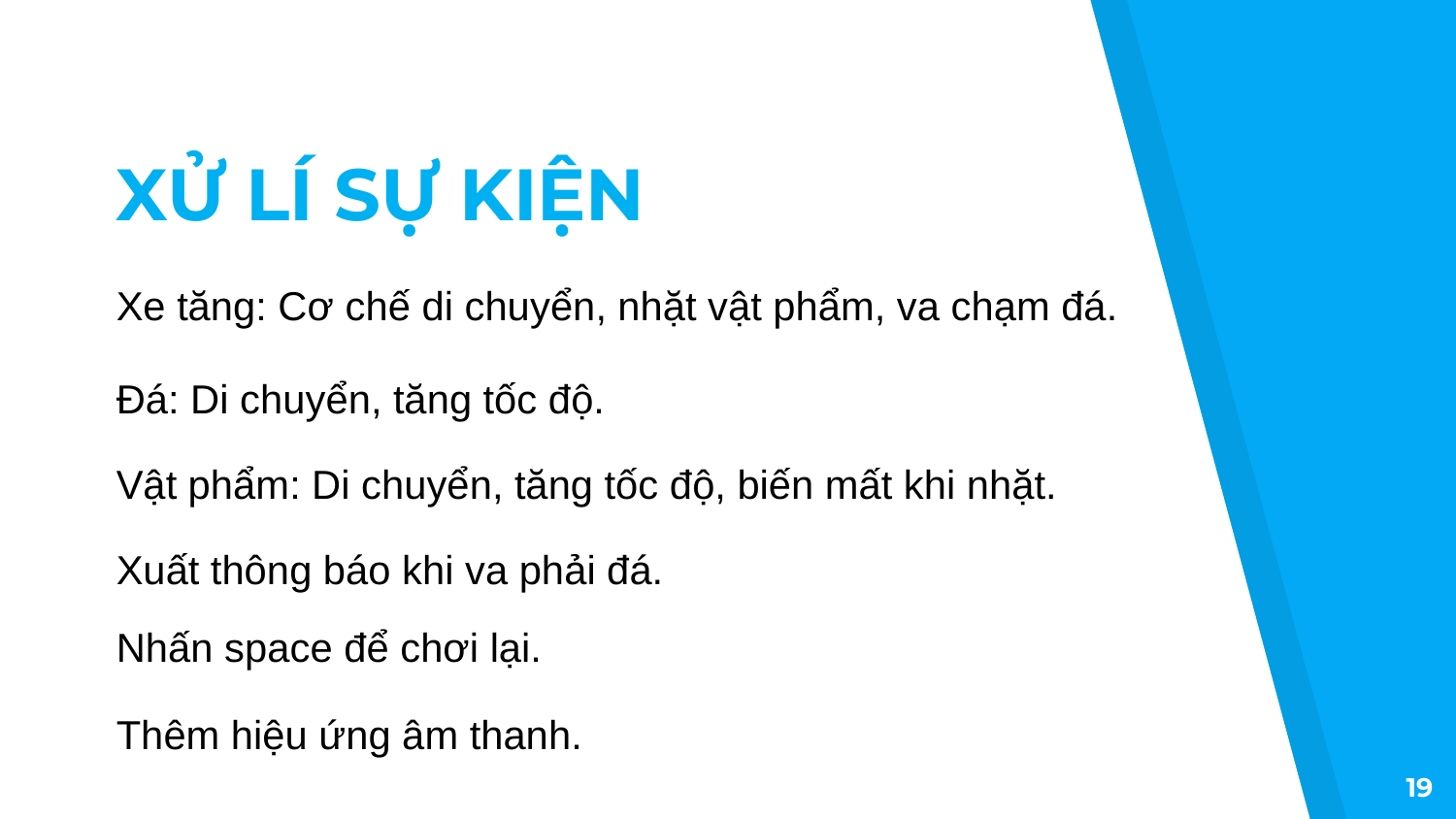

XỬ LÍ SỰ KIỆN
Xe tăng: Cơ chế di chuyển, nhặt vật phẩm, va chạm đá.
Đá: Di chuyển, tăng tốc độ.
Vật phẩm: Di chuyển, tăng tốc độ, biến mất khi nhặt.
Xuất thông báo khi va phải đá.
Nhấn space để chơi lại.
Thêm hiệu ứng âm thanh.
19